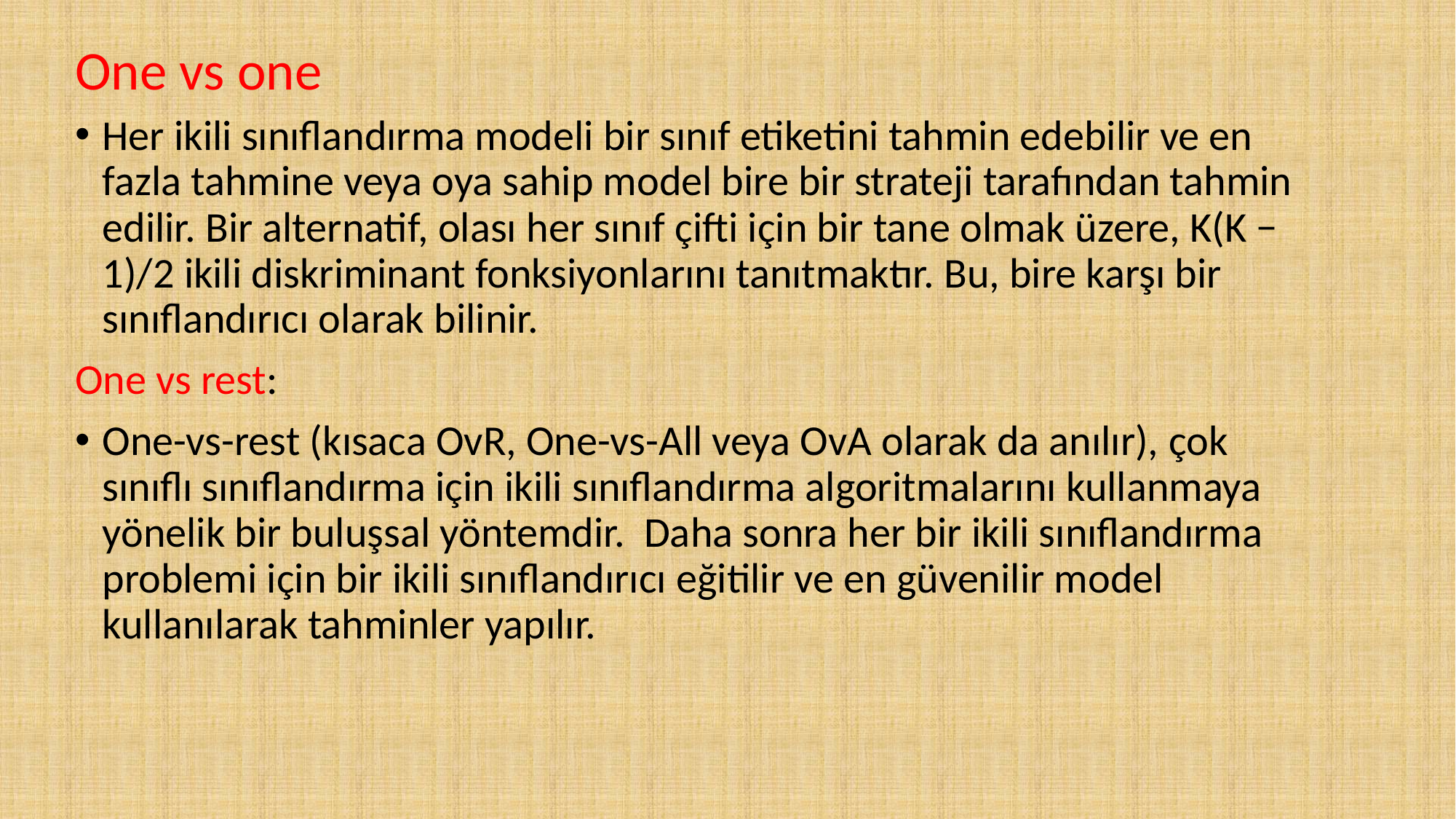

# One vs one
Her ikili sınıflandırma modeli bir sınıf etiketini tahmin edebilir ve en fazla tahmine veya oya sahip model bire bir strateji tarafından tahmin edilir. Bir alternatif, olası her sınıf çifti için bir tane olmak üzere, K(K − 1)/2 ikili diskriminant fonksiyonlarını tanıtmaktır. Bu, bire karşı bir sınıflandırıcı olarak bilinir.
One vs rest:
One-vs-rest (kısaca OvR, One-vs-All veya OvA olarak da anılır), çok sınıflı sınıflandırma için ikili sınıflandırma algoritmalarını kullanmaya yönelik bir buluşsal yöntemdir.  Daha sonra her bir ikili sınıflandırma problemi için bir ikili sınıflandırıcı eğitilir ve en güvenilir model kullanılarak tahminler yapılır.